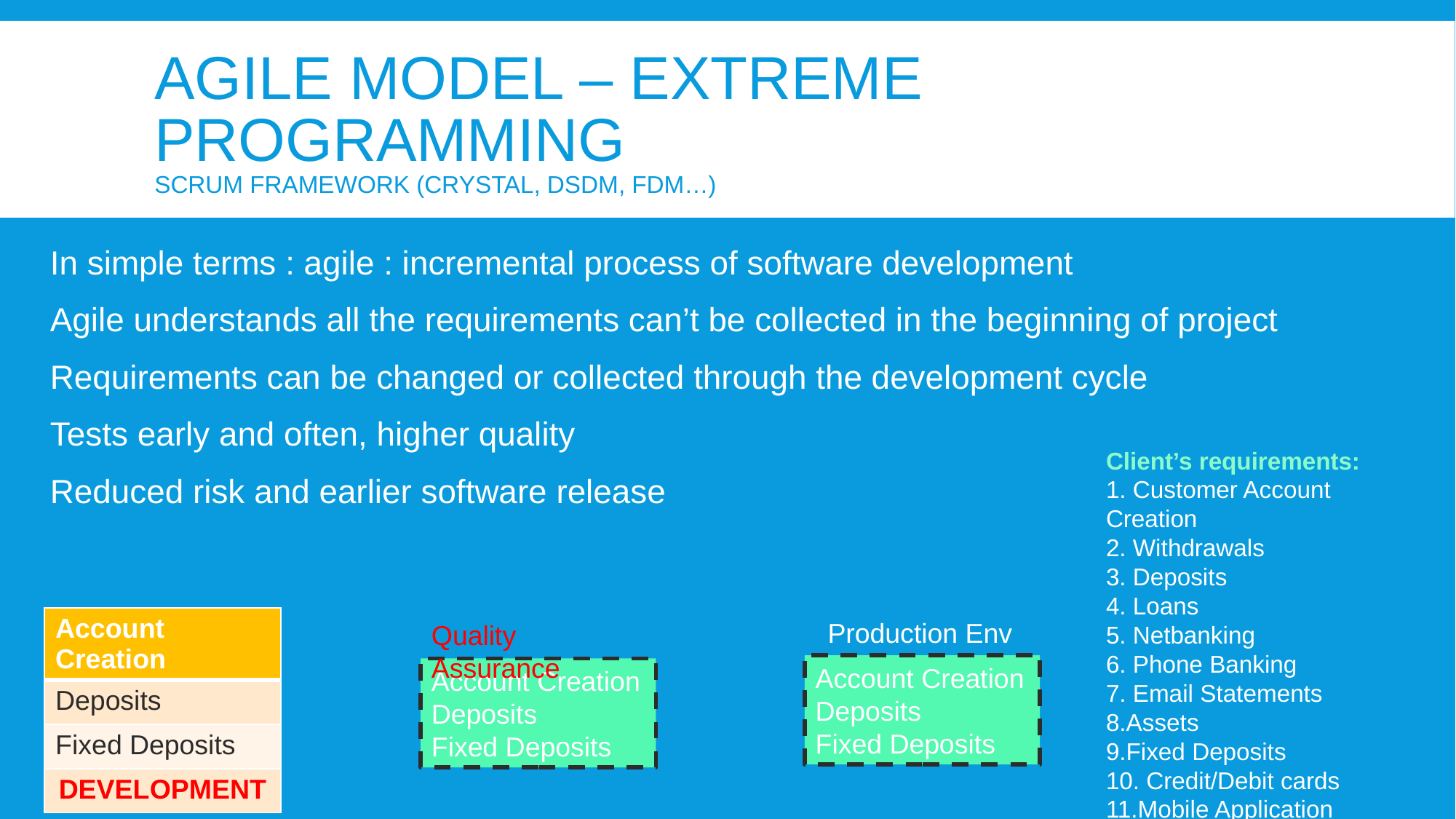

# Agile model – Extreme programming scrum framework (Crystal, DSDM, FDM…)
In simple terms : agile : incremental process of software development
Agile understands all the requirements can’t be collected in the beginning of project
Requirements can be changed or collected through the development cycle
Tests early and often, higher quality
Reduced risk and earlier software release
Client’s requirements:
1. Customer Account Creation
2. Withdrawals
3. Deposits
4. Loans
5. Netbanking
6. Phone Banking
7. Email Statements
8.Assets
9.Fixed Deposits
10. Credit/Debit cards
11.Mobile Application
| Account Creation |
| --- |
| Deposits |
| Fixed Deposits |
| DEVELOPMENT |
Production Env
Quality Assurance
Account Creation
Deposits
Fixed Deposits
Account Creation
Deposits
Fixed Deposits